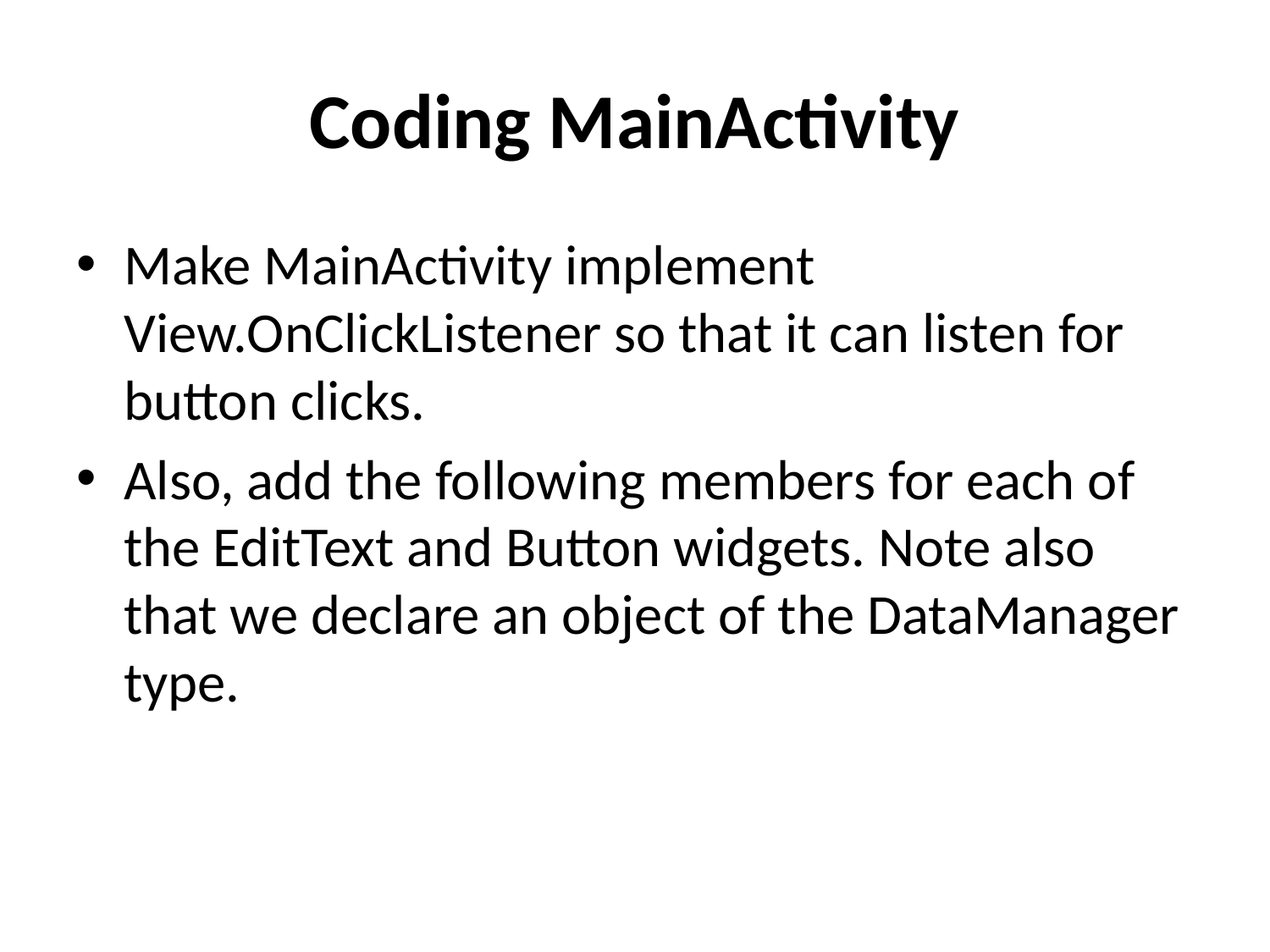

# Coding MainActivity
Make MainActivity implement View.OnClickListener so that it can listen for button clicks.
Also, add the following members for each of the EditText and Button widgets. Note also that we declare an object of the DataManager type.